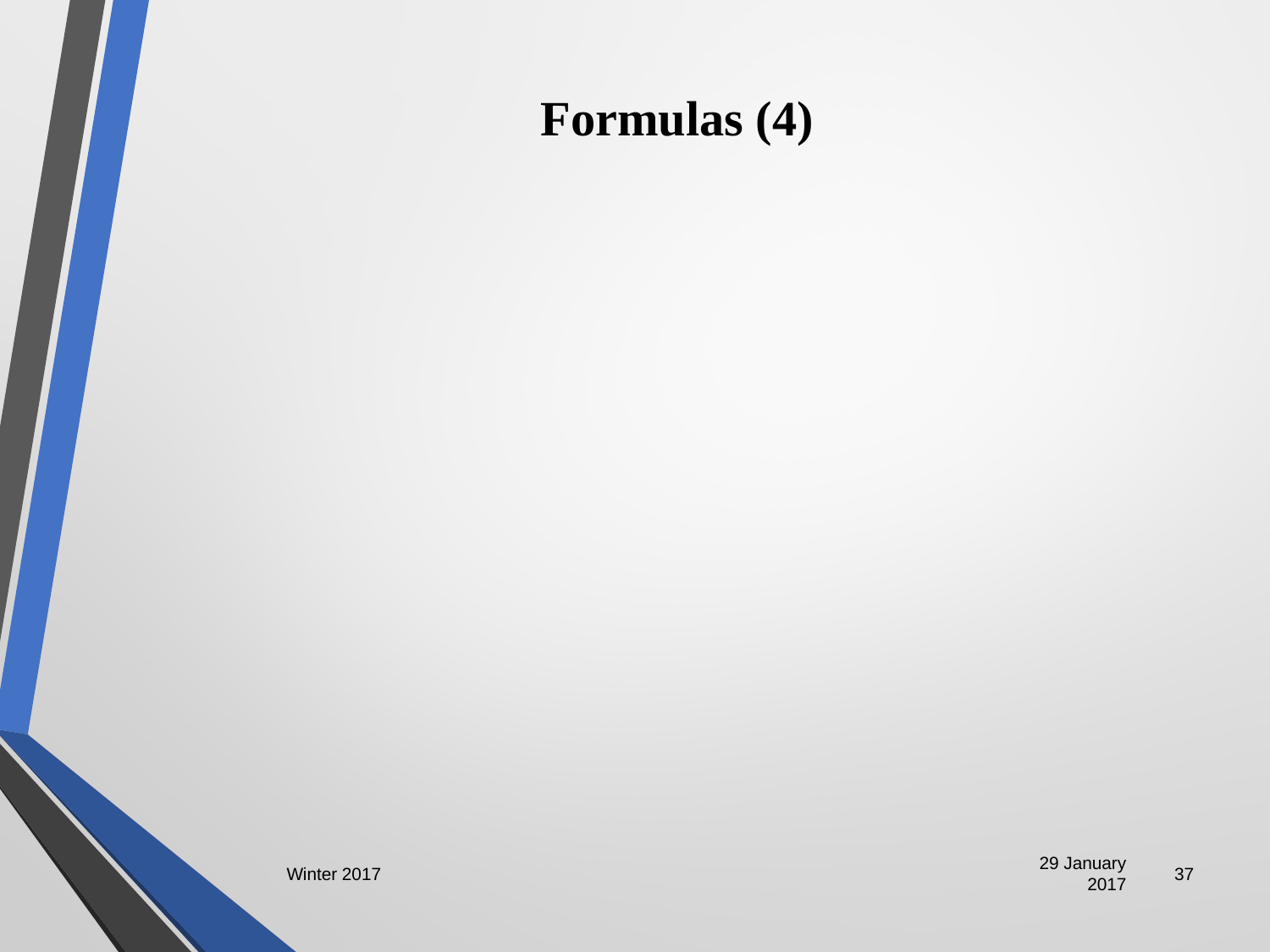

# Formulas (4)

Winter 2017
29 January 2017
37